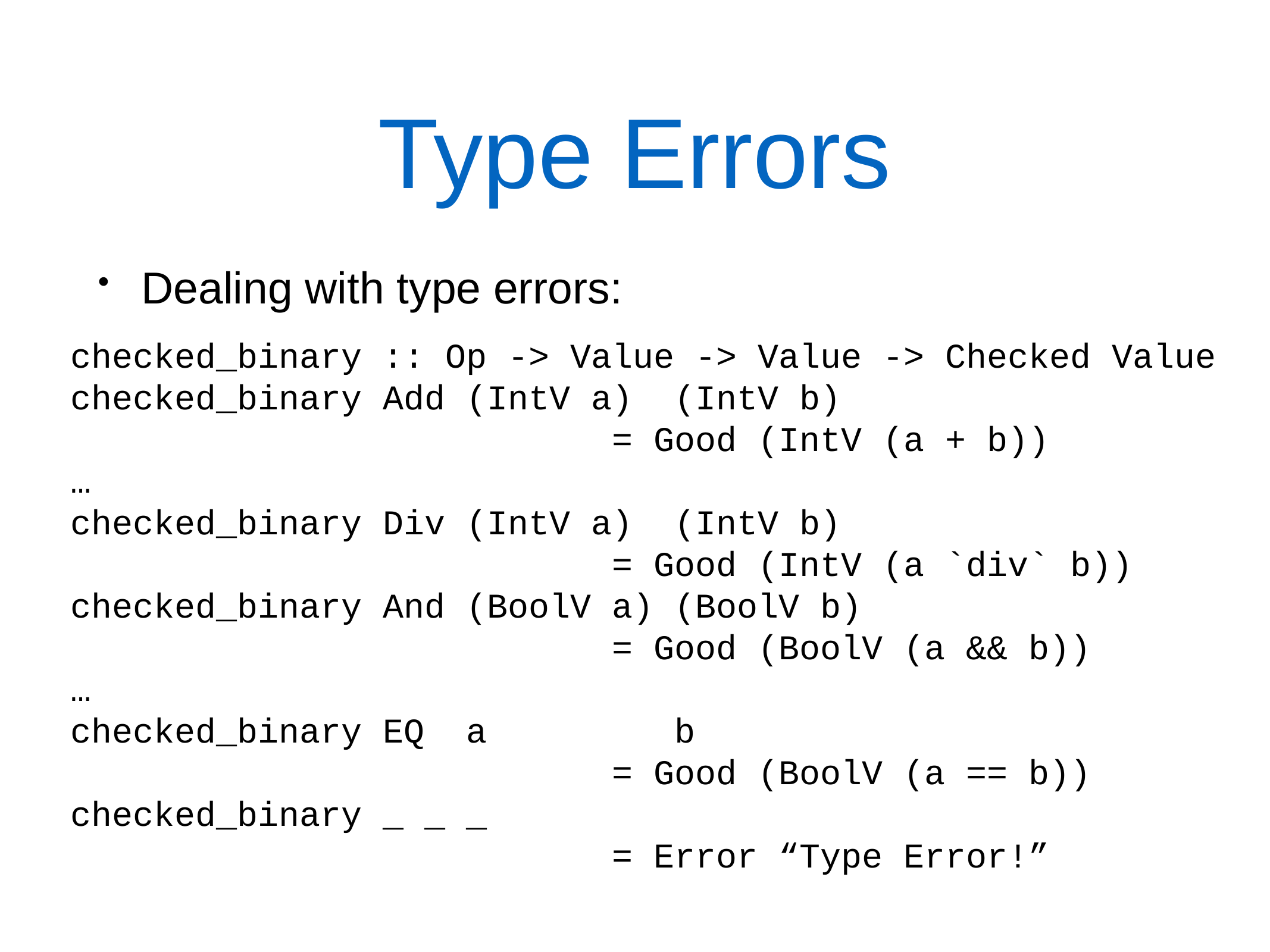

# Type Errors
Dealing with type errors:
checked_binary :: Op -> Value -> Value -> Checked Value
checked_binary Add (IntV a)  (IntV b)
                          = Good (IntV (a + b))
…
checked_binary Div (IntV a)  (IntV b)
                          = Good (IntV (a `div` b))
checked_binary And (BoolV a) (BoolV b)
                          = Good (BoolV (a && b))
…
checked_binary EQ  a         b
                          = Good (BoolV (a == b))
checked_binary _ _ _
                          = Error “Type Error!”